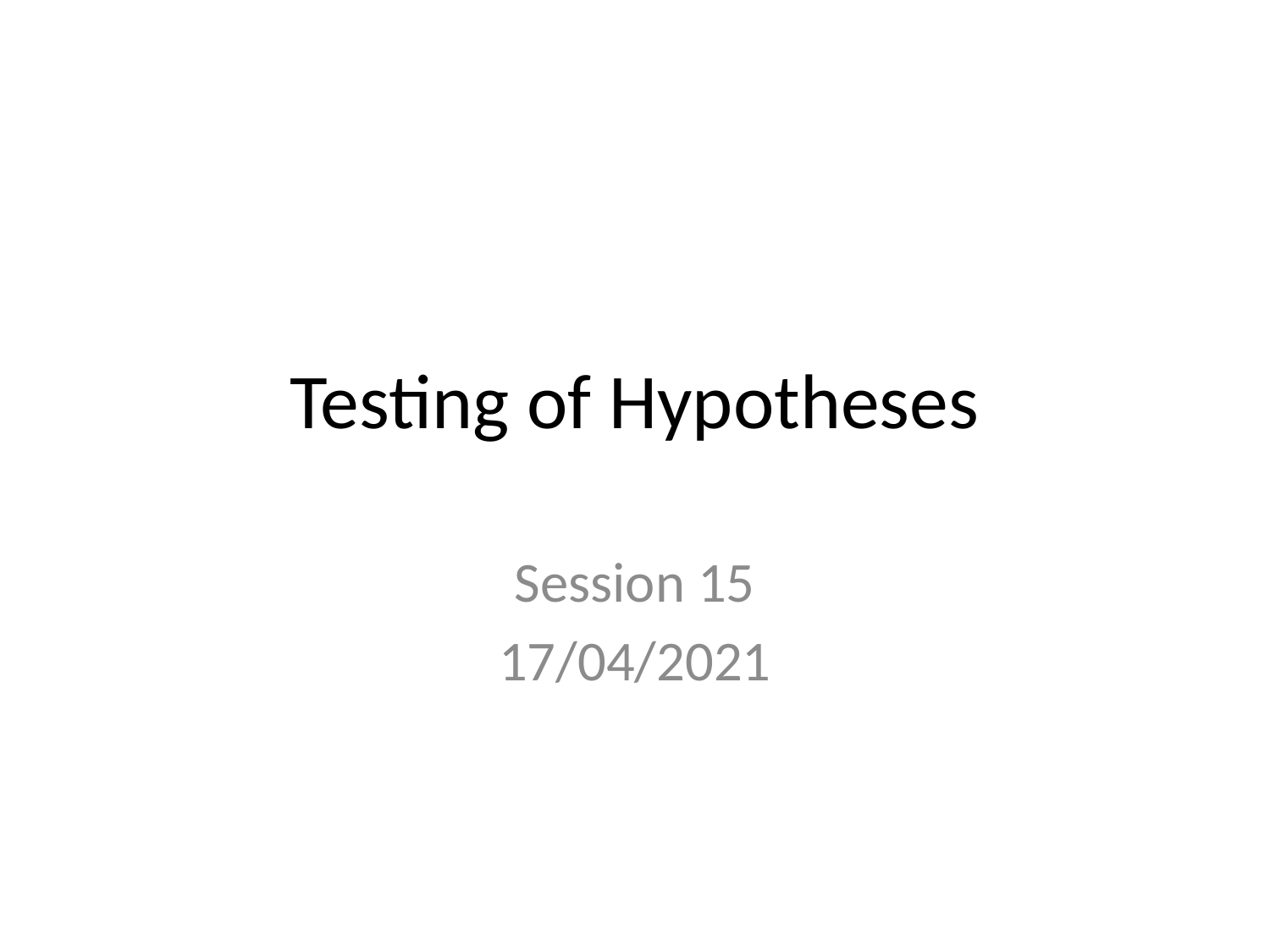

# Testing of Hypotheses
Session 15
17/04/2021